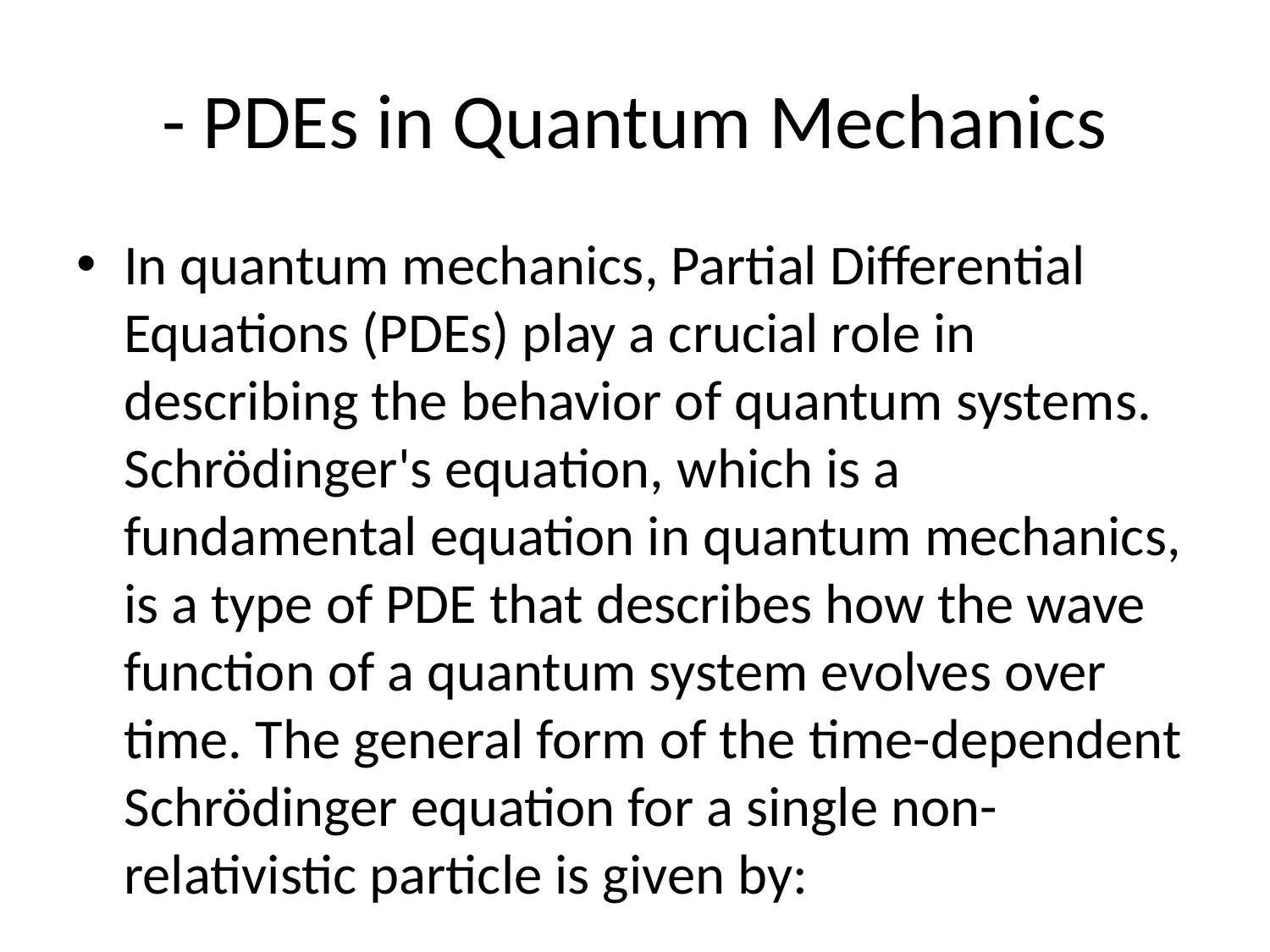

# - PDEs in Quantum Mechanics
In quantum mechanics, Partial Differential Equations (PDEs) play a crucial role in describing the behavior of quantum systems. Schrödinger's equation, which is a fundamental equation in quantum mechanics, is a type of PDE that describes how the wave function of a quantum system evolves over time. The general form of the time-dependent Schrödinger equation for a single non-relativistic particle is given by: